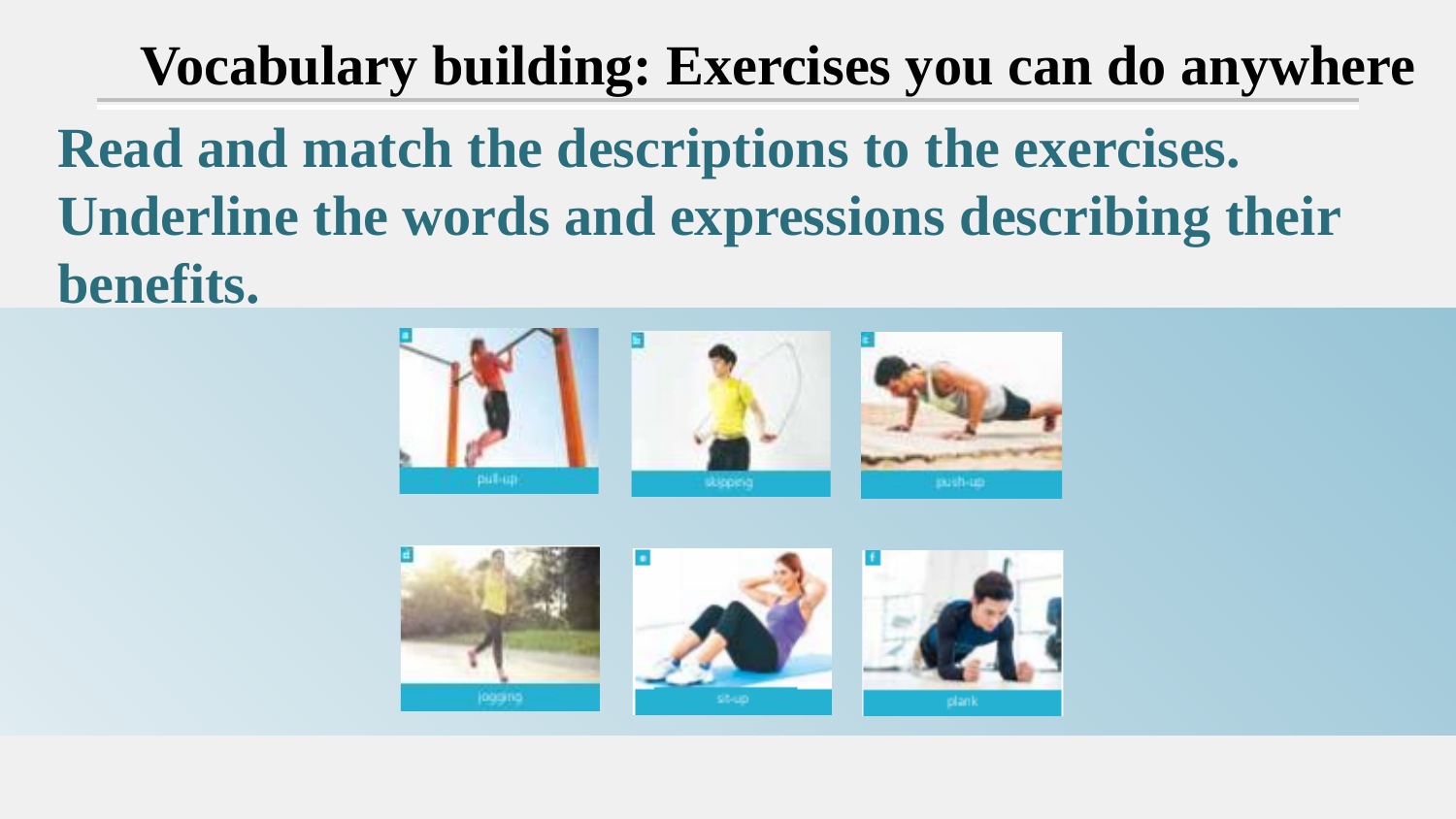

Vocabulary building: Exercises you can do anywhere
Read and match the descriptions to the exercises. Underline the words and expressions describing their benefits.